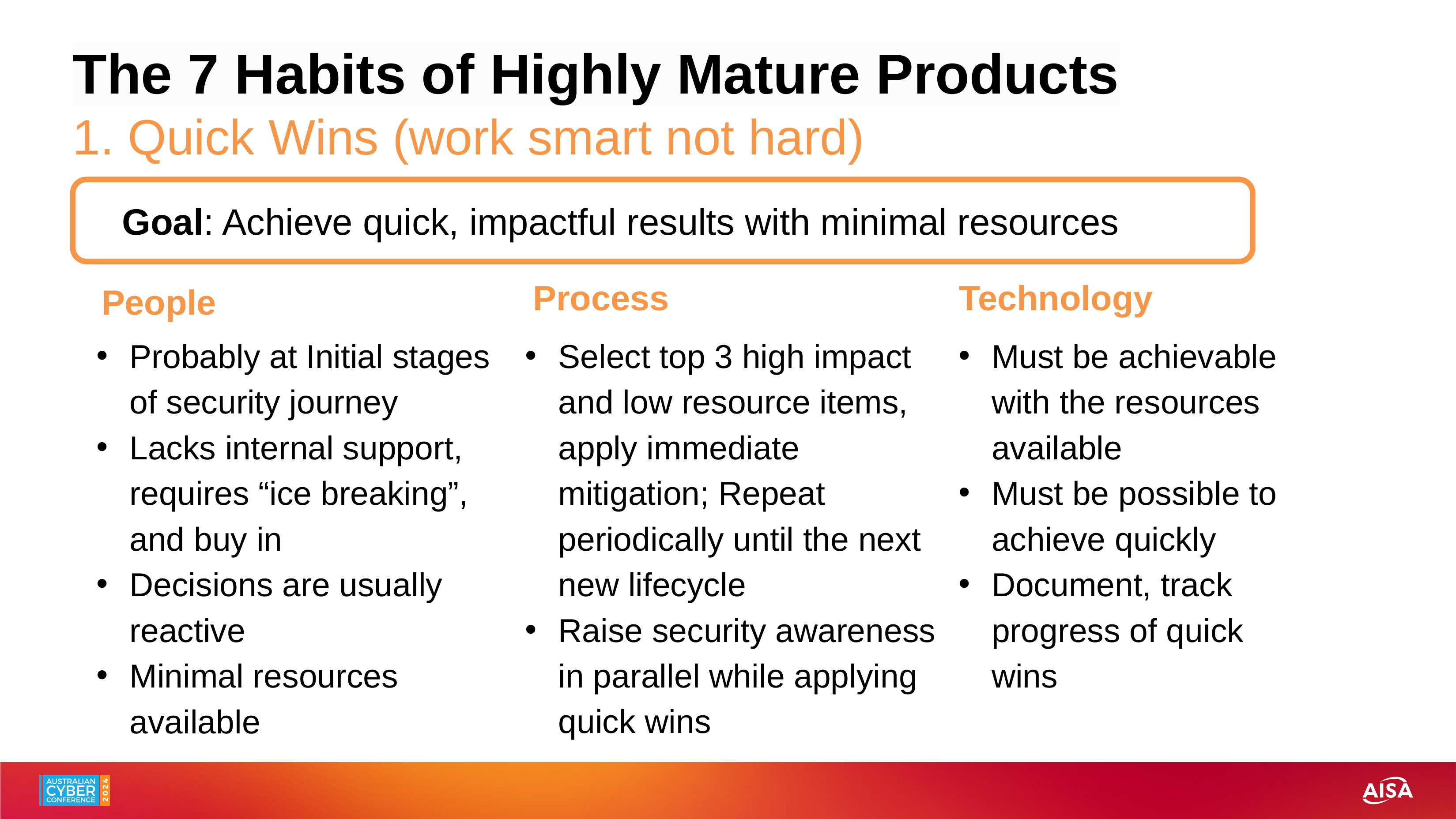

# The 7 Habits of Highly Mature Products 1. Quick Wins (work smart not hard)
Goal: Achieve quick, impactful results with minimal resources
Technology
Process
People
Probably at Initial stages of security journey
Lacks internal support, requires “ice breaking”, and buy in
Decisions are usually reactive
Minimal resources available
Select top 3 high impact and low resource items, apply immediate mitigation; Repeat periodically until the next new lifecycle
Raise security awareness in parallel while applying quick wins

Must be achievable with the resources available
Must be possible to achieve quickly
Document, track progress of quick wins